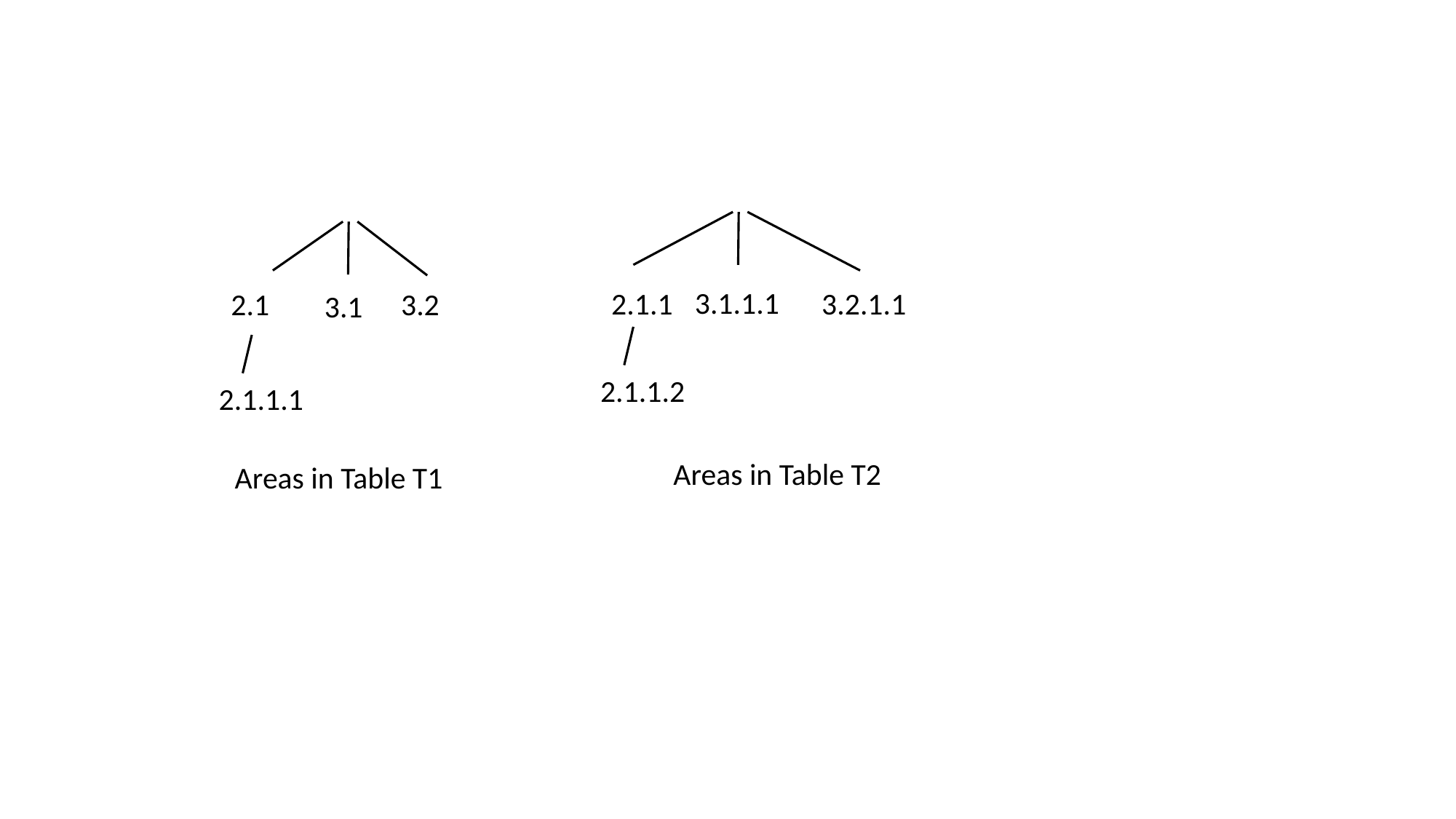

3.1.1.1
2.1.1
3.2.1.1
2.1
3.2
3.1
2.1.1.2
2.1.1.1
Areas in Table T2
Areas in Table T1